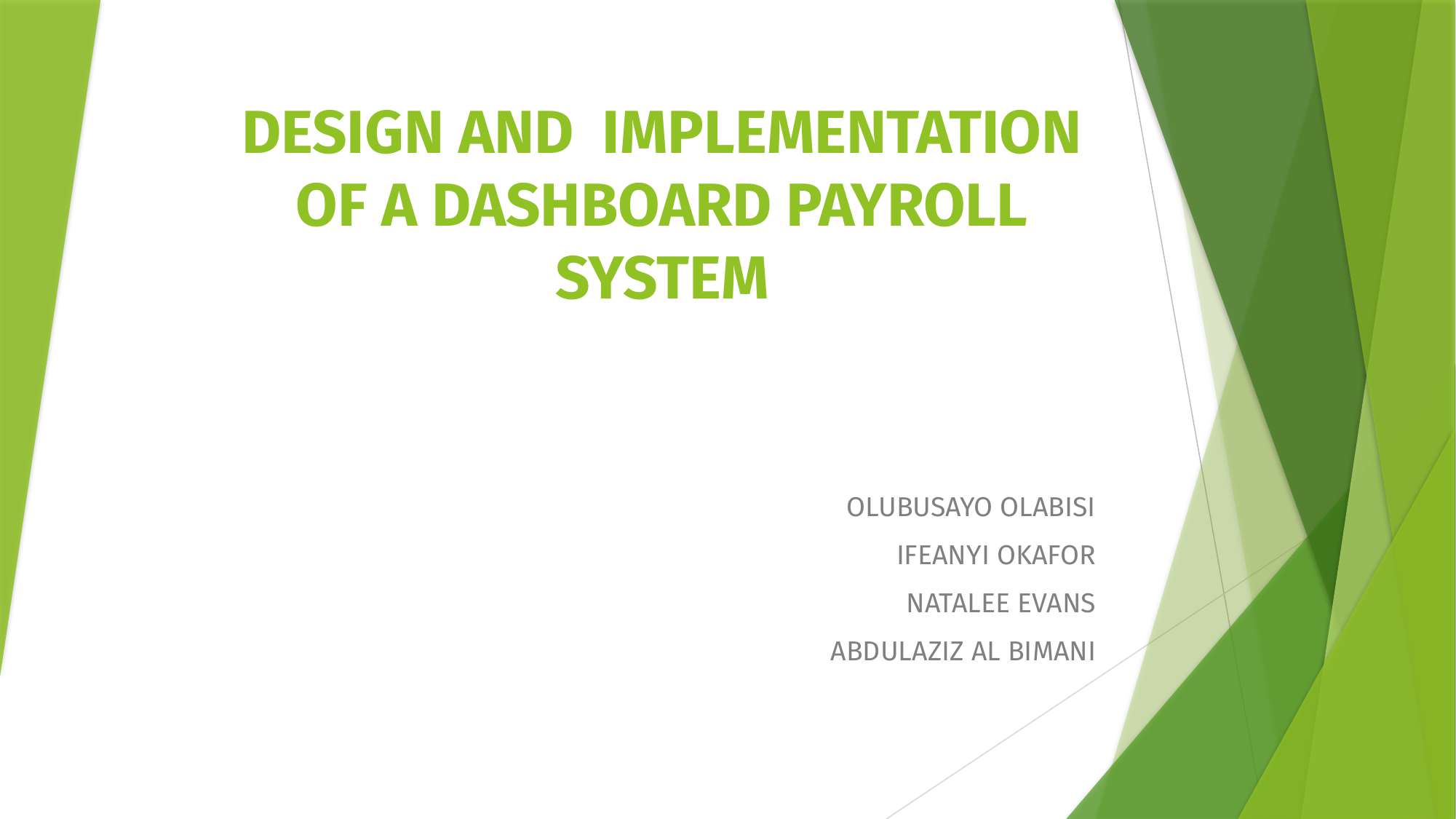

# DESIGN AND  IMPLEMENTATION OF A DASHBOARD PAYROLL SYSTEM
OLUBUSAYO OLABISI
IFEANYI OKAFOR
NATALEE EVANS
ABDULAZIZ AL BIMANI